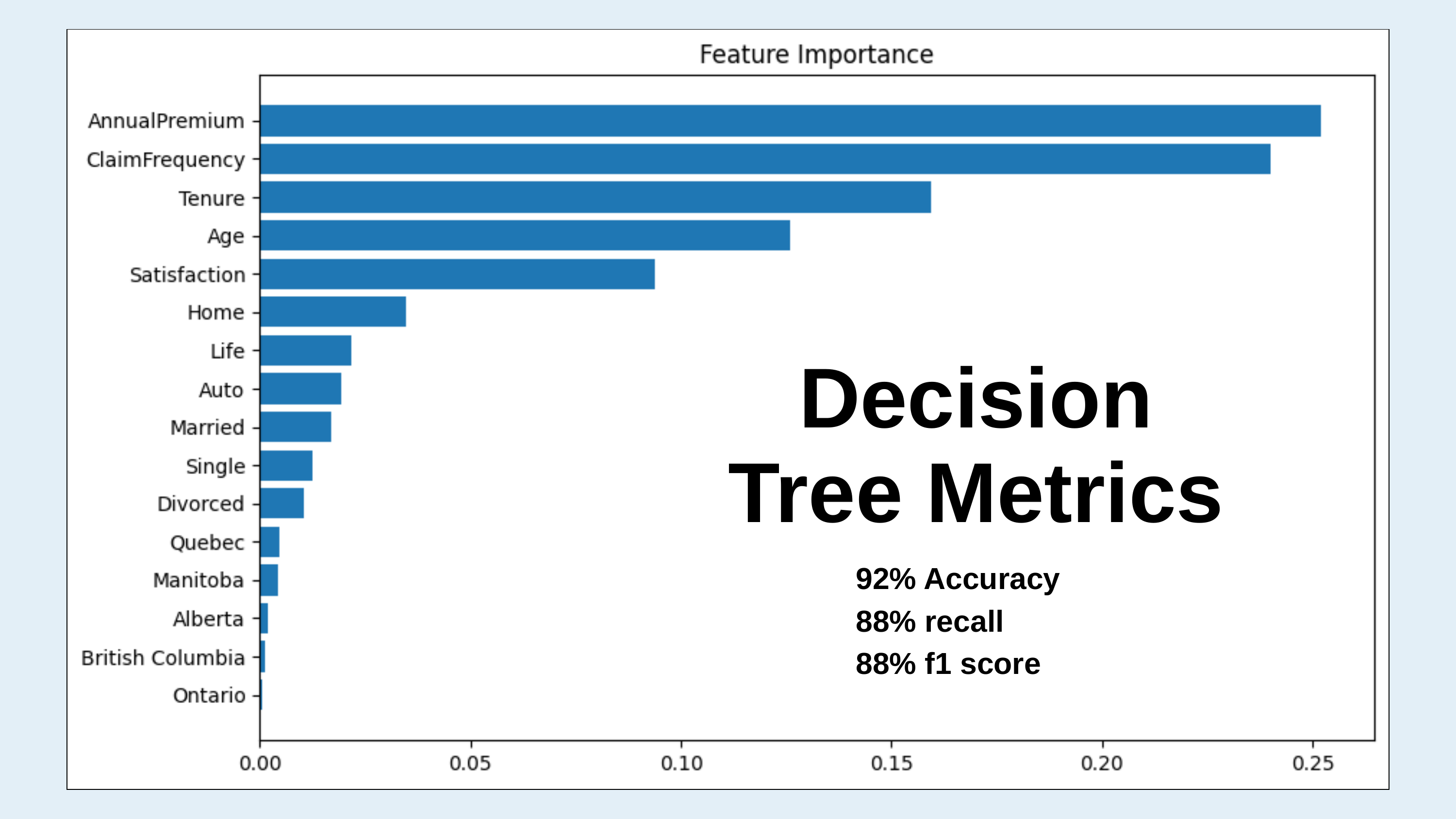

Decision Tree Metrics
92% Accuracy
88% recall
88% f1 score